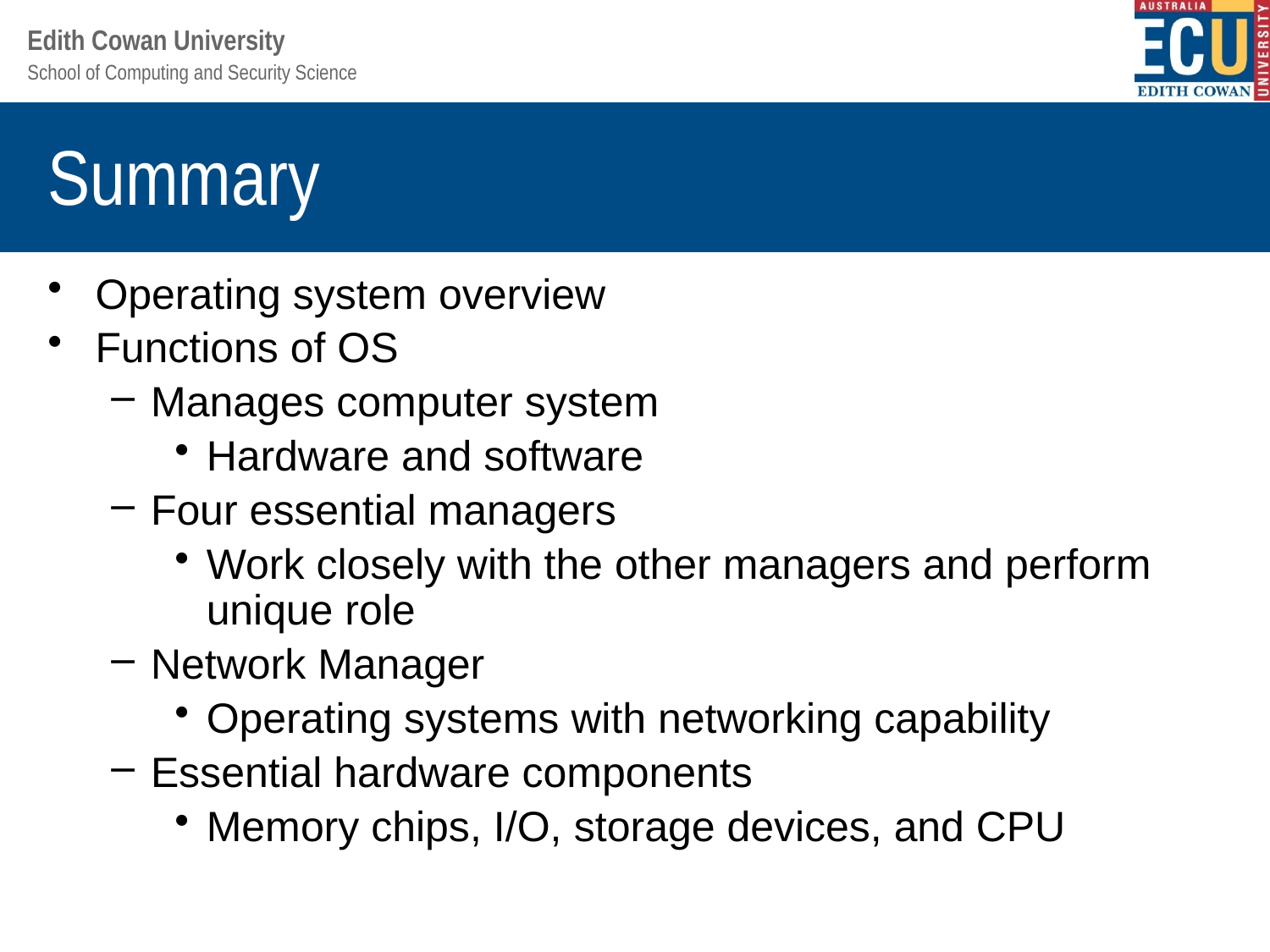

# Summary
Operating system overview
Functions of OS
Manages computer system
Hardware and software
Four essential managers
Work closely with the other managers and perform unique role
Network Manager
Operating systems with networking capability
Essential hardware components
Memory chips, I/O, storage devices, and CPU
Understanding Operating Systems, Sixth Edition
56